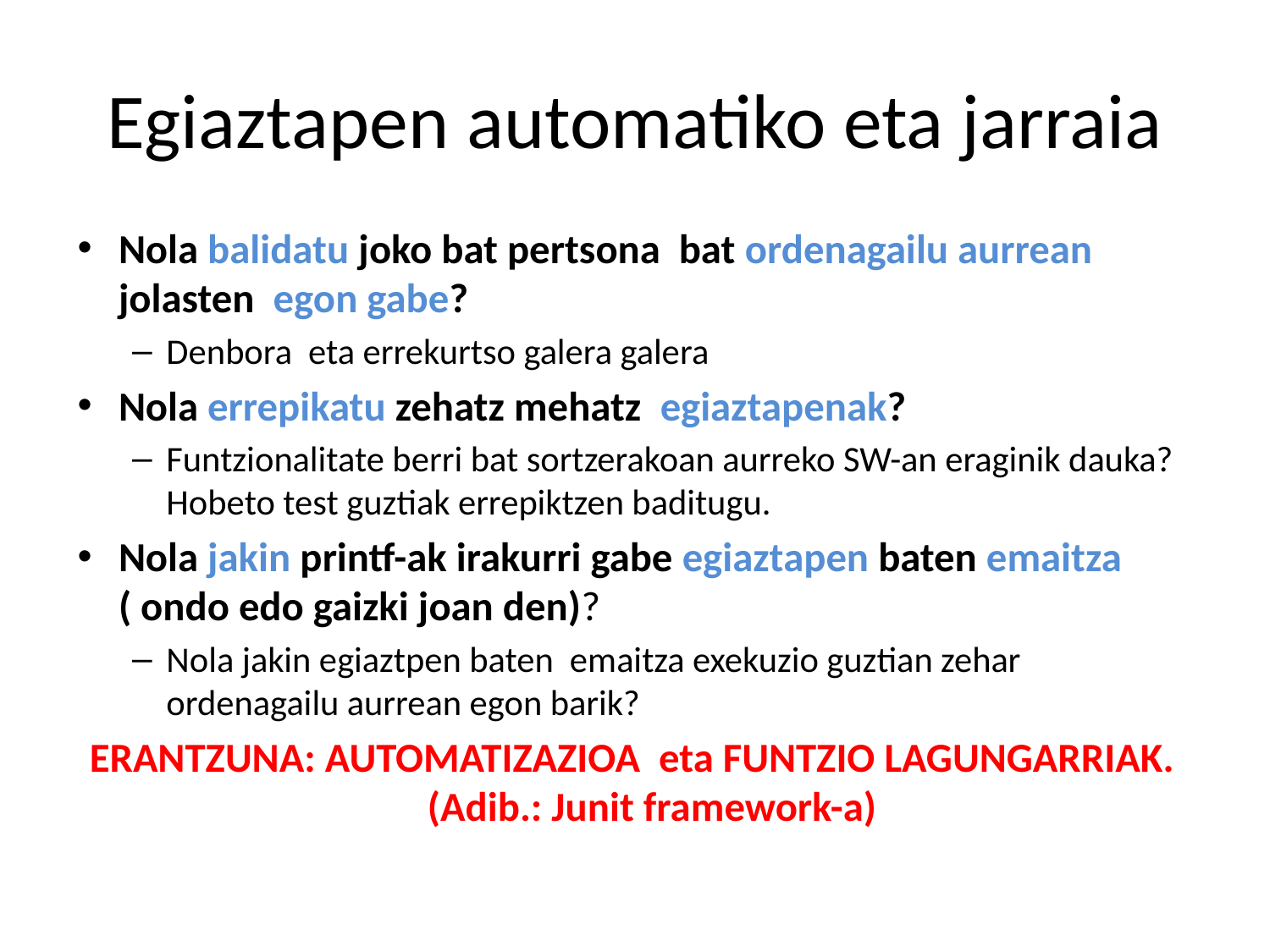

# Egiaztapen automatiko eta jarraia
Nola balidatu joko bat pertsona  bat ordenagailu aurrean jolasten  egon gabe?
Denbora  eta errekurtso galera galera
Nola errepikatu zehatz mehatz  egiaztapenak?
Funtzionalitate berri bat sortzerakoan aurreko SW-an eraginik dauka? Hobeto test guztiak errepiktzen baditugu.
Nola jakin printf-ak irakurri gabe egiaztapen baten emaitza ( ondo edo gaizki joan den)?
Nola jakin egiaztpen baten  emaitza exekuzio guztian zehar ordenagailu aurrean egon barik?
ERANTZUNA: AUTOMATIZAZIOA  eta FUNTZIO LAGUNGARRIAK.  (Adib.: Junit framework-a)